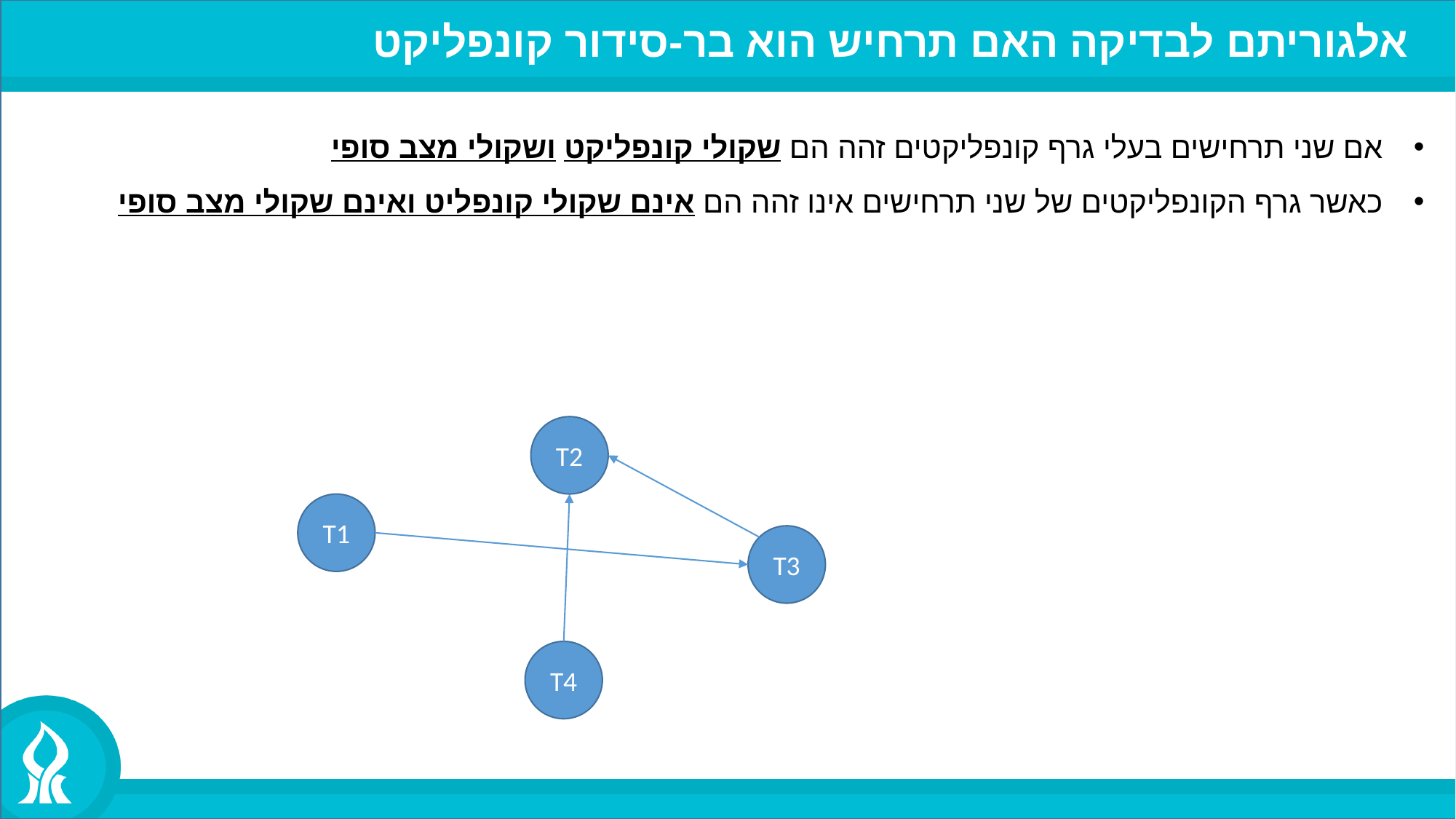

אלגוריתם לבדיקה האם תרחיש הוא בר-סידור קונפליקט
אם שני תרחישים בעלי גרף קונפליקטים זהה הם שקולי קונפליקט ושקולי מצב סופי
כאשר גרף הקונפליקטים של שני תרחישים אינו זהה הם אינם שקולי קונפליט ואינם שקולי מצב סופי

T2
T1
T3
T4